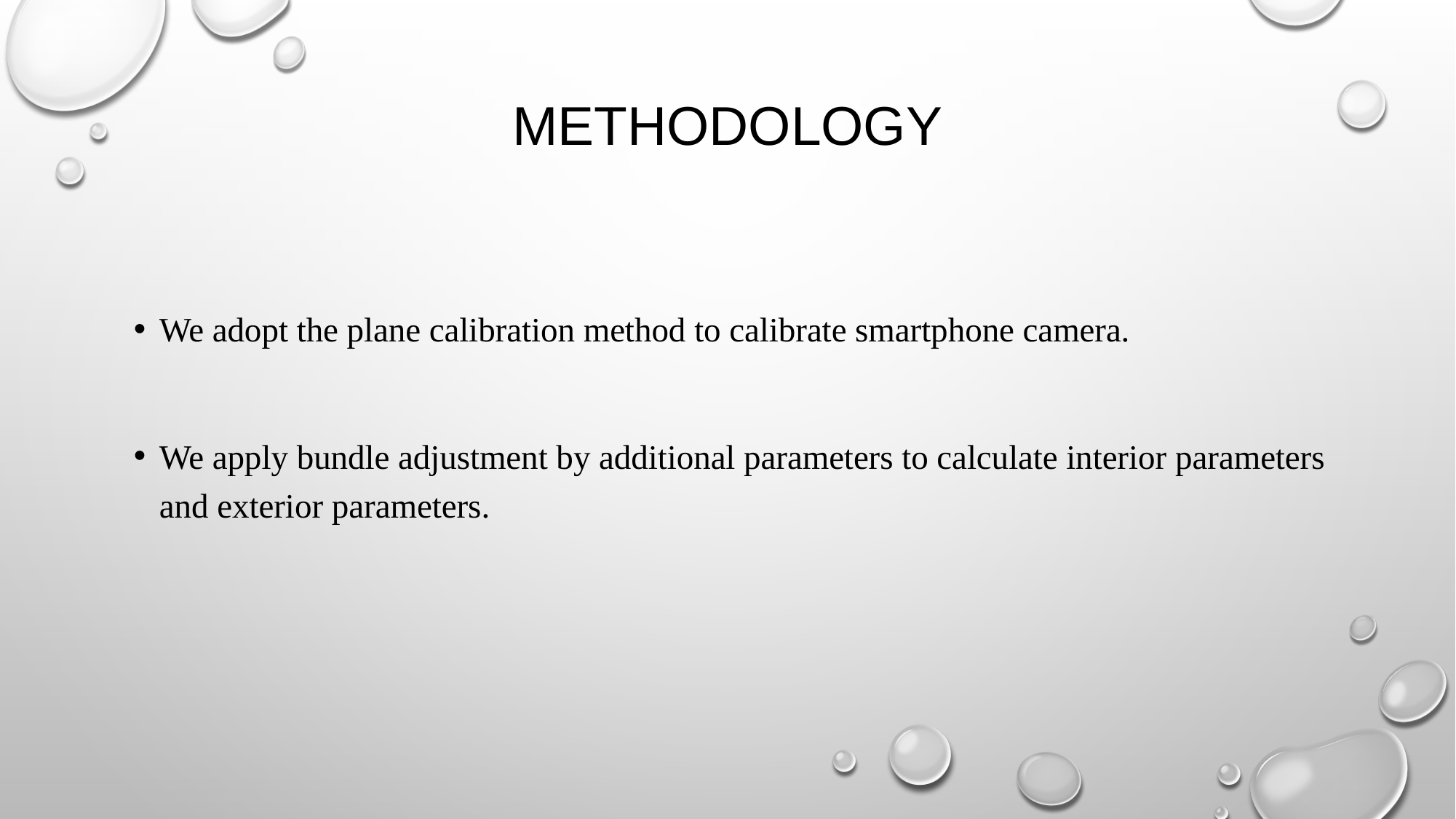

# methodology
We adopt the plane calibration method to calibrate smartphone camera.

We apply bundle adjustment by additional parameters to calculate interior parameters and exterior parameters.